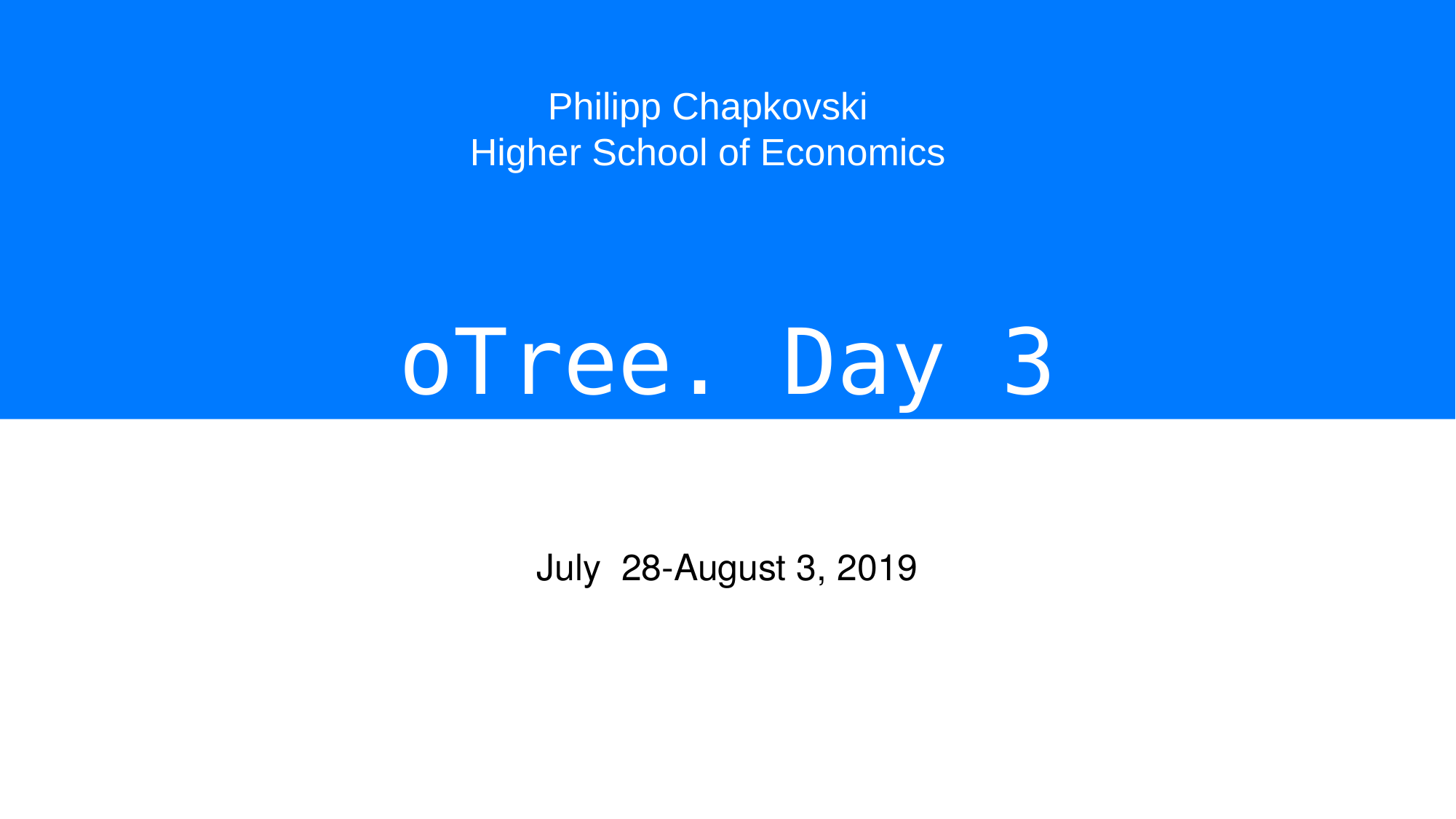

# oTree. Day 3
Philipp Chapkovski
Higher School of Economics

July  28-August 3, 2019